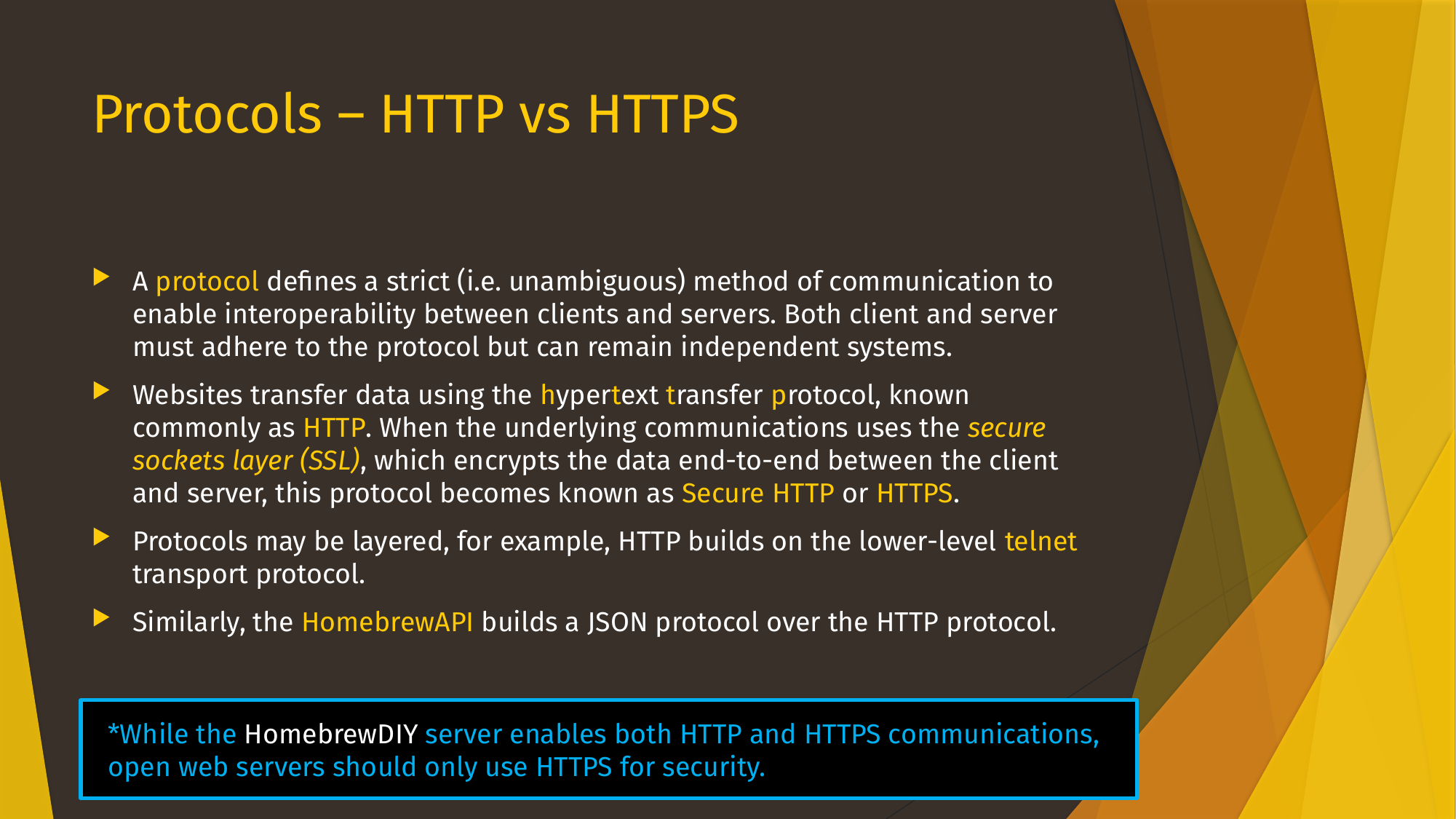

# Protocols – HTTP vs HTTPS
A protocol defines a strict (i.e. unambiguous) method of communication to enable interoperability between clients and servers. Both client and server must adhere to the protocol but can remain independent systems.
Websites transfer data using the hypertext transfer protocol, known commonly as HTTP. When the underlying communications uses the secure sockets layer (SSL), which encrypts the data end-to-end between the client and server, this protocol becomes known as Secure HTTP or HTTPS.
Protocols may be layered, for example, HTTP builds on the lower-level telnet transport protocol.
Similarly, the HomebrewAPI builds a JSON protocol over the HTTP protocol.

*While the HomebrewDIY server enables both HTTP and HTTPS communications, open web servers should only use HTTPS for security.